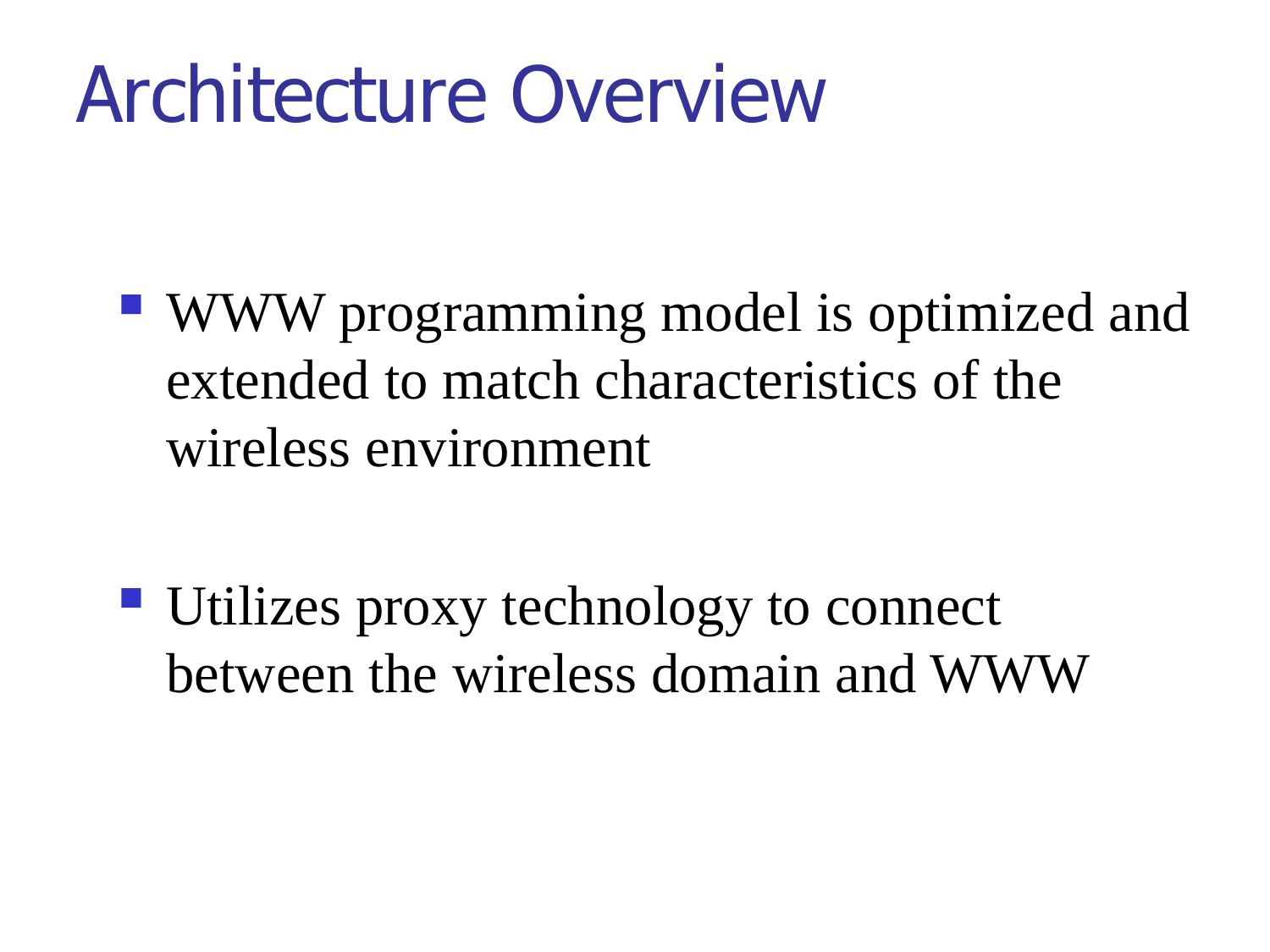

# Architecture Overview
WWW programming model is optimized and extended to match characteristics of the wireless environment

Utilizes proxy technology to connect between the wireless domain and WWW